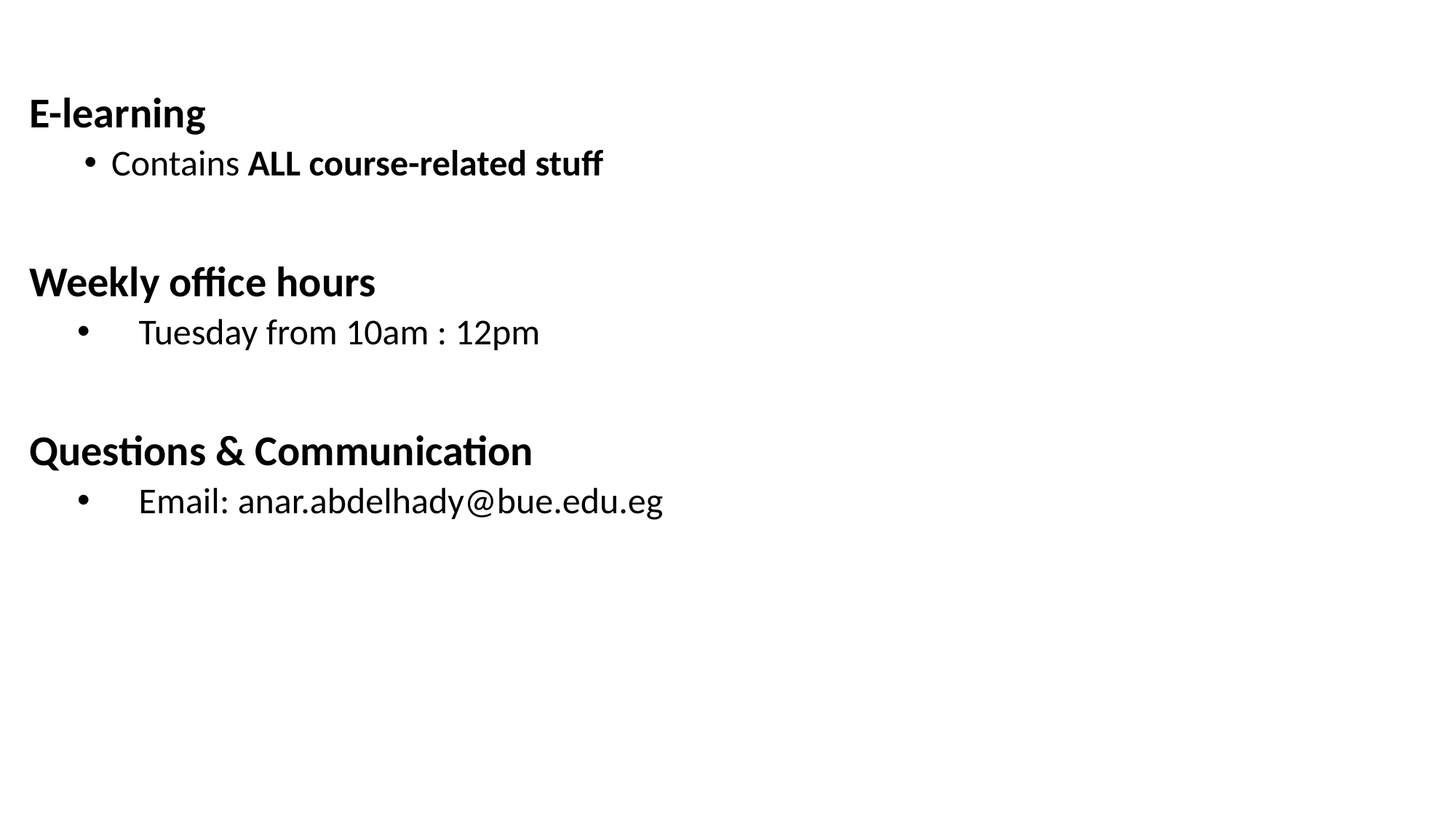

E-learning
Contains ALL course-related stuff

Weekly office hours
Tuesday from 10am : 12pm

Questions & Communication
Email: anar.abdelhady@bue.edu.eg